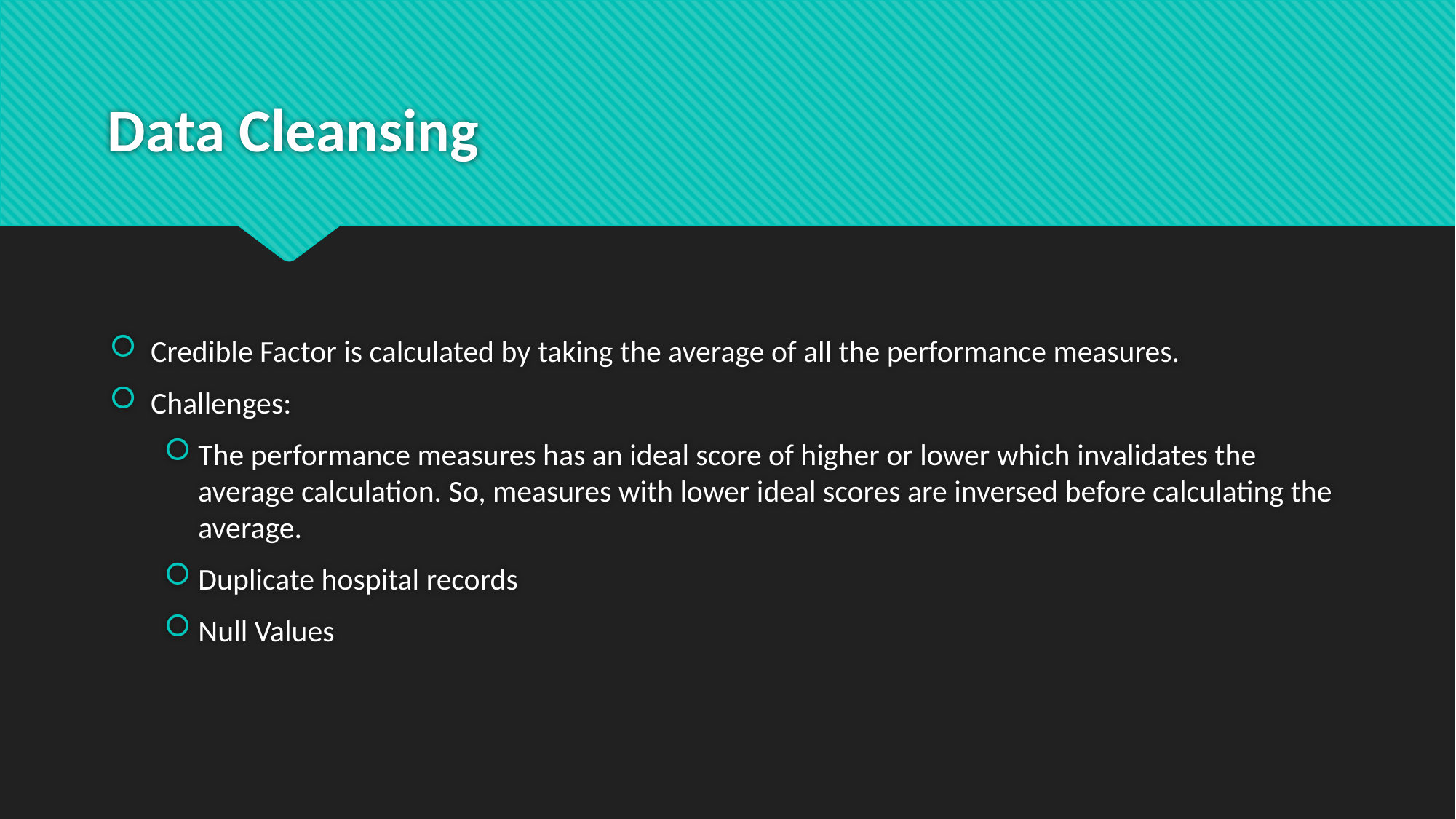

# Data Cleansing
Credible Factor is calculated by taking the average of all the performance measures.
Challenges:
The performance measures has an ideal score of higher or lower which invalidates the average calculation. So, measures with lower ideal scores are inversed before calculating the average.
Duplicate hospital records
Null Values